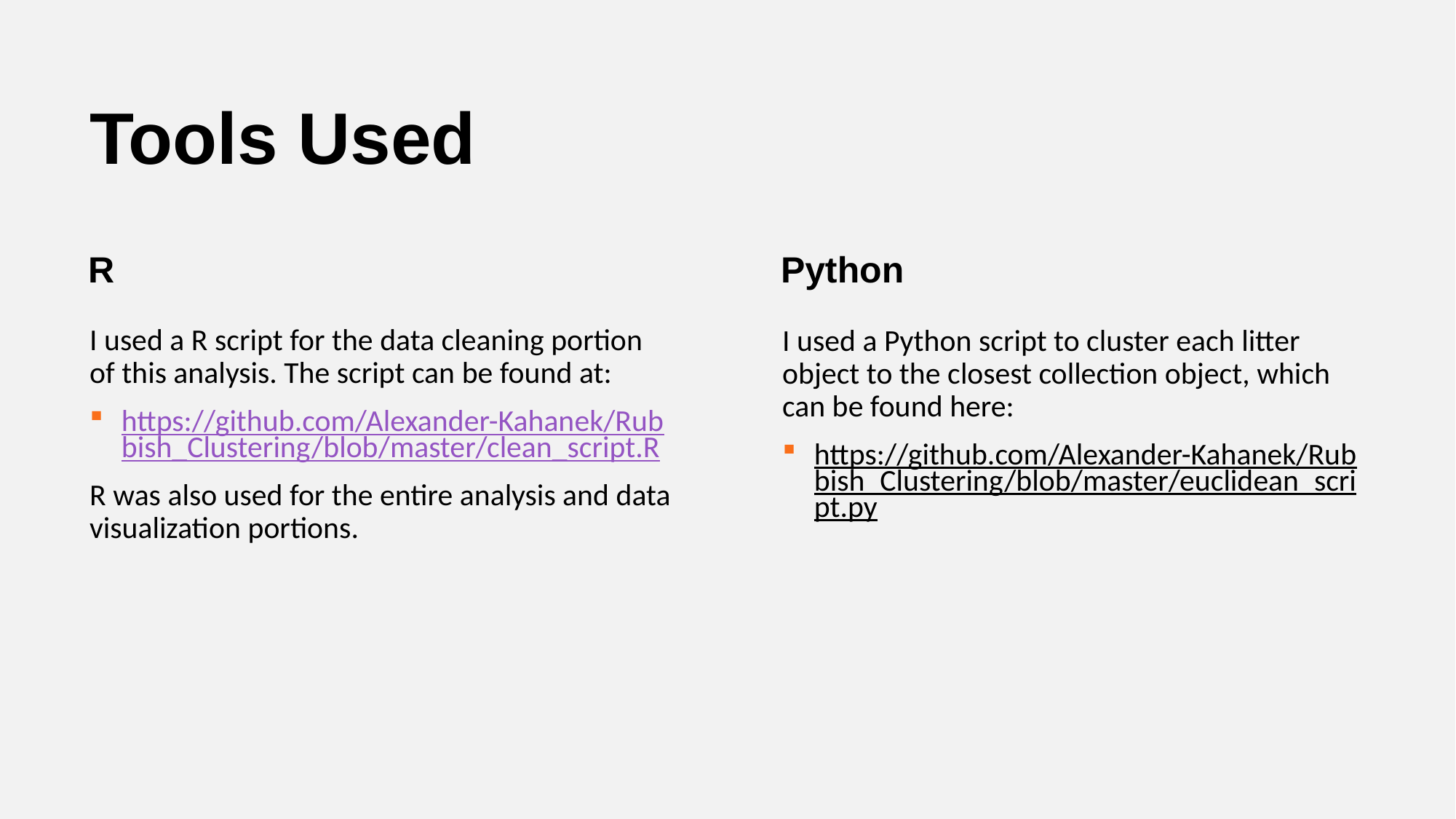

# Tools Used

R
Python
I used a R script for the data cleaning portion of this analysis. The script can be found at:
https://github.com/Alexander-Kahanek/Rubbish_Clustering/blob/master/clean_script.R
R was also used for the entire analysis and data visualization portions.
I used a Python script to cluster each litter object to the closest collection object, which can be found here:
https://github.com/Alexander-Kahanek/Rubbish_Clustering/blob/master/euclidean_script.py